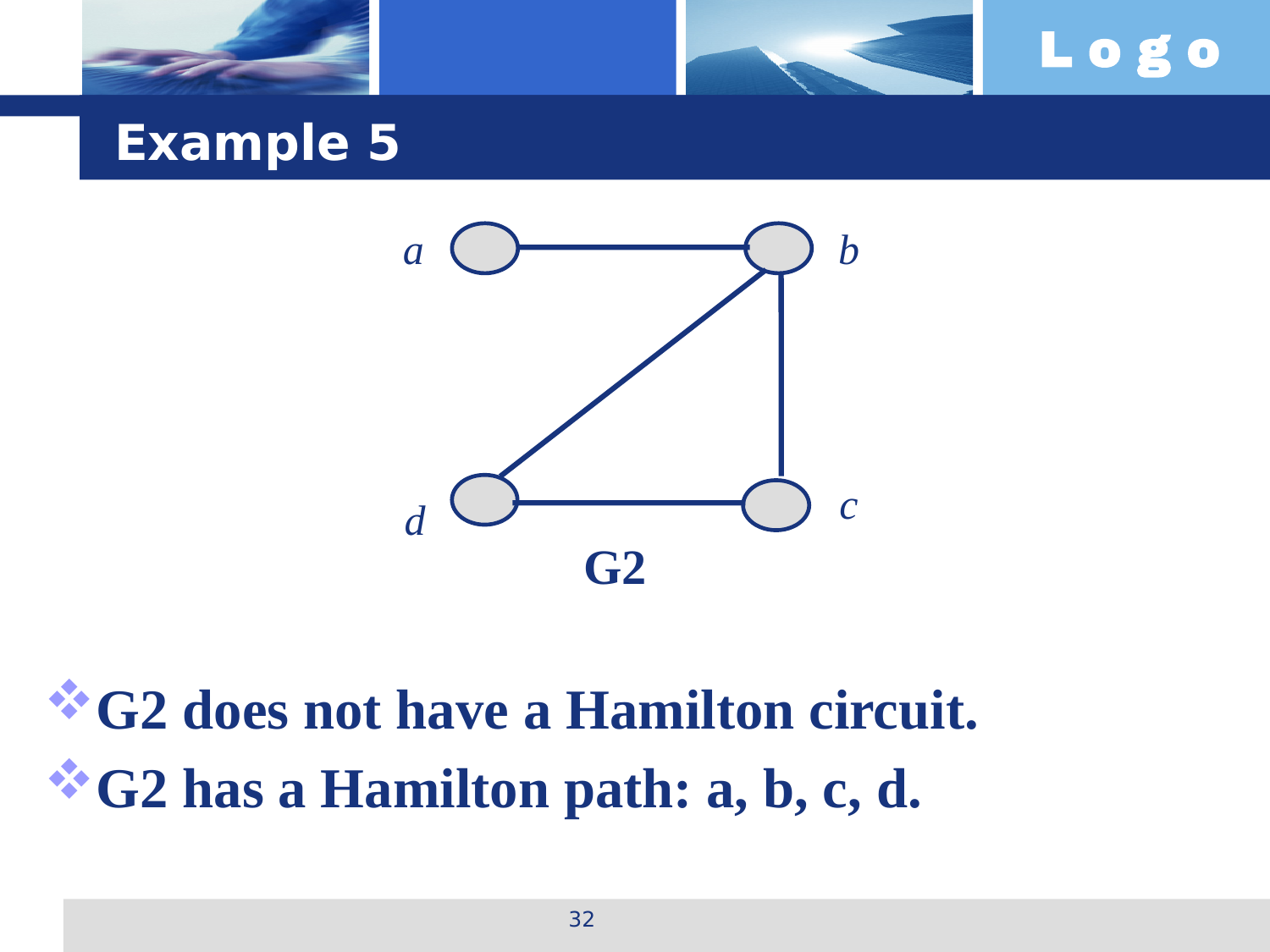

# Example 5
a
b

c

d

G2
G2 does not have a Hamilton circuit.
G2 has a Hamilton path: a, b, c, d.
32